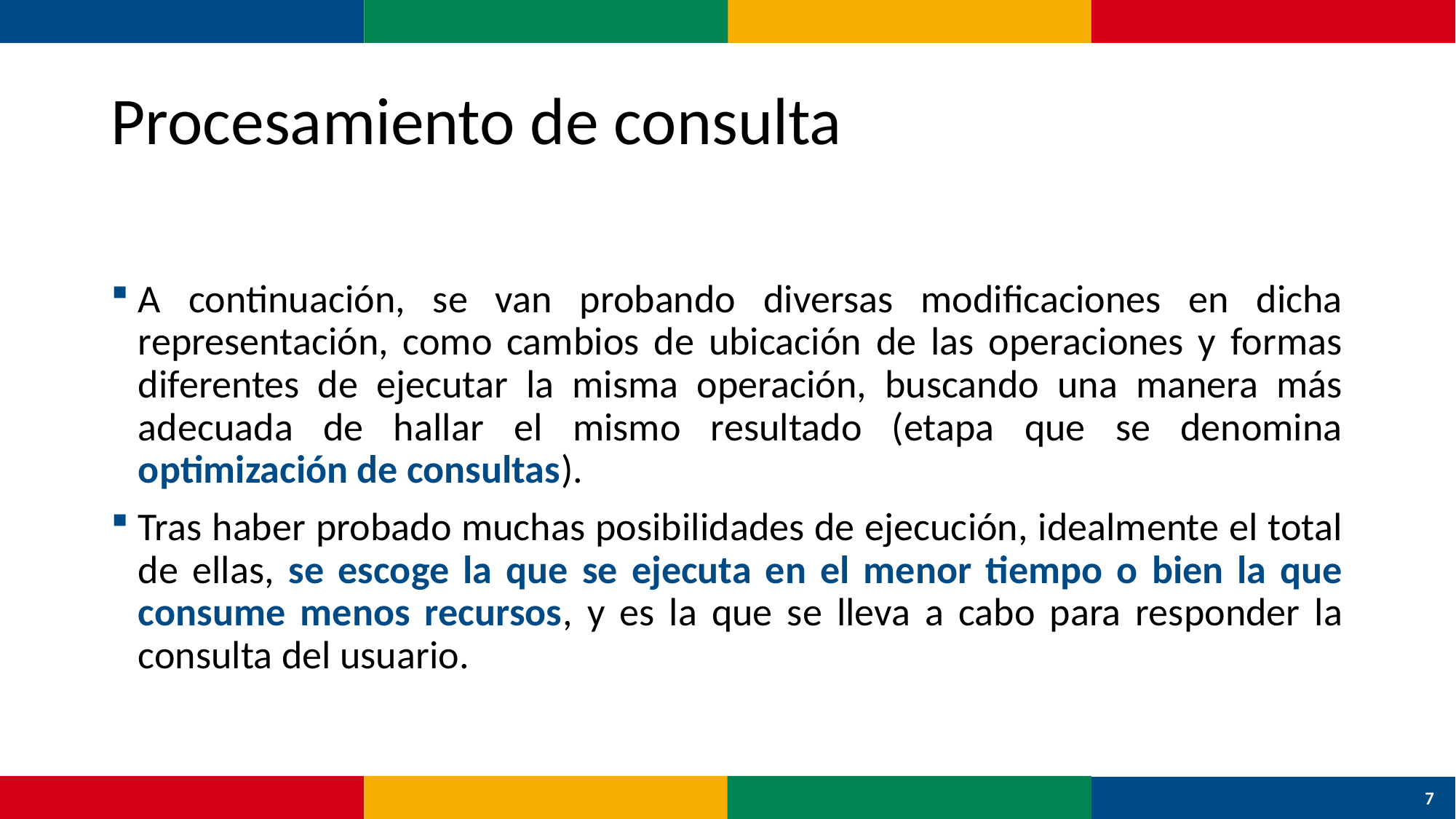

# Procesamiento de consulta
A continuación, se van probando diversas modificaciones en dicha representación, como cambios de ubicación de las operaciones y formas diferentes de ejecutar la misma operación, buscando una manera más adecuada de hallar el mismo resultado (etapa que se denomina optimización de consultas).
Tras haber probado muchas posibilidades de ejecución, idealmente el total de ellas, se escoge la que se ejecuta en el menor tiempo o bien la que consume menos recursos, y es la que se lleva a cabo para responder la consulta del usuario.
7